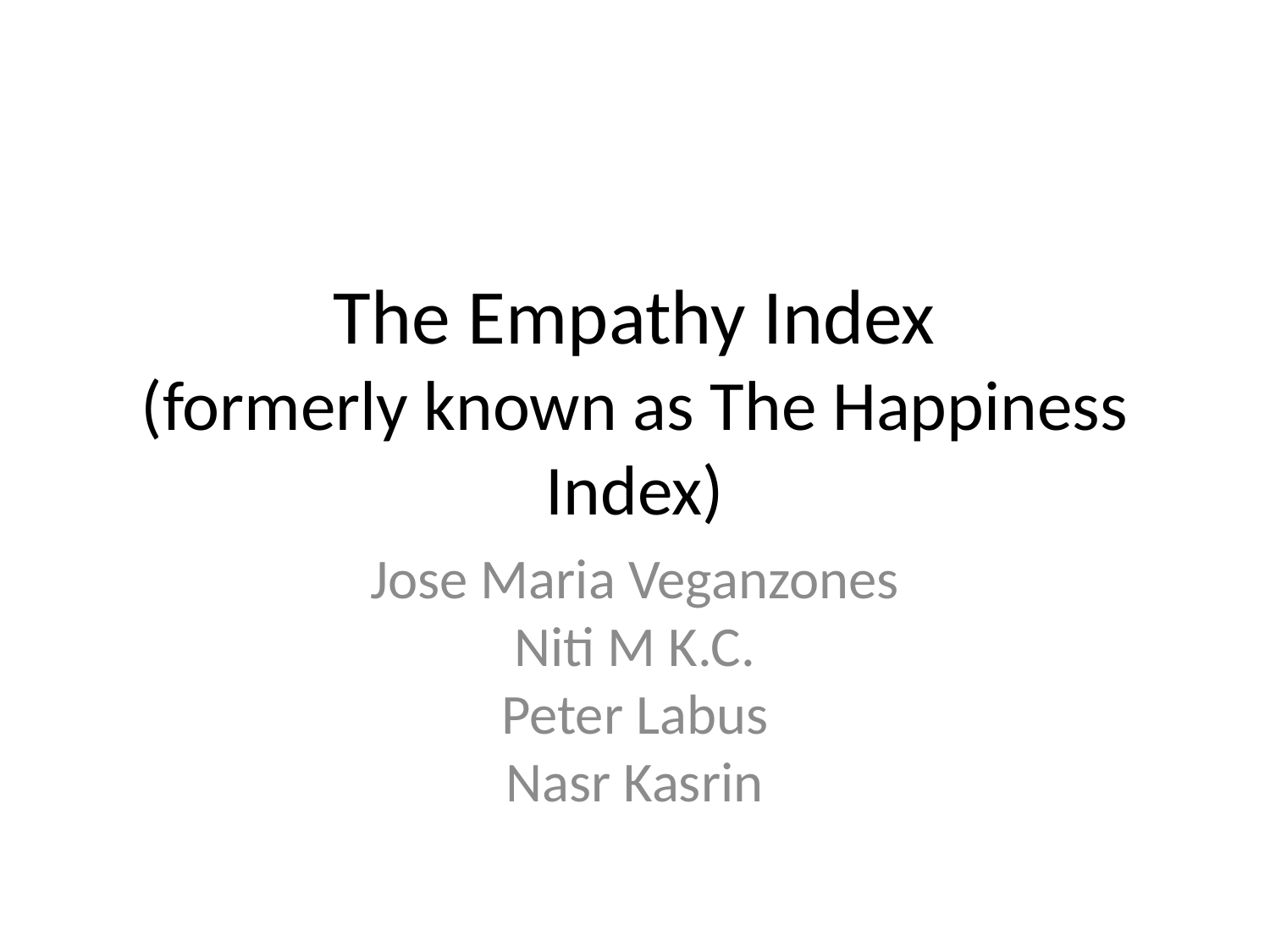

The Empathy Index
(formerly known as The Happiness Index)
Jose Maria Veganzones
Niti M K.C.
Peter Labus
Nasr Kasrin